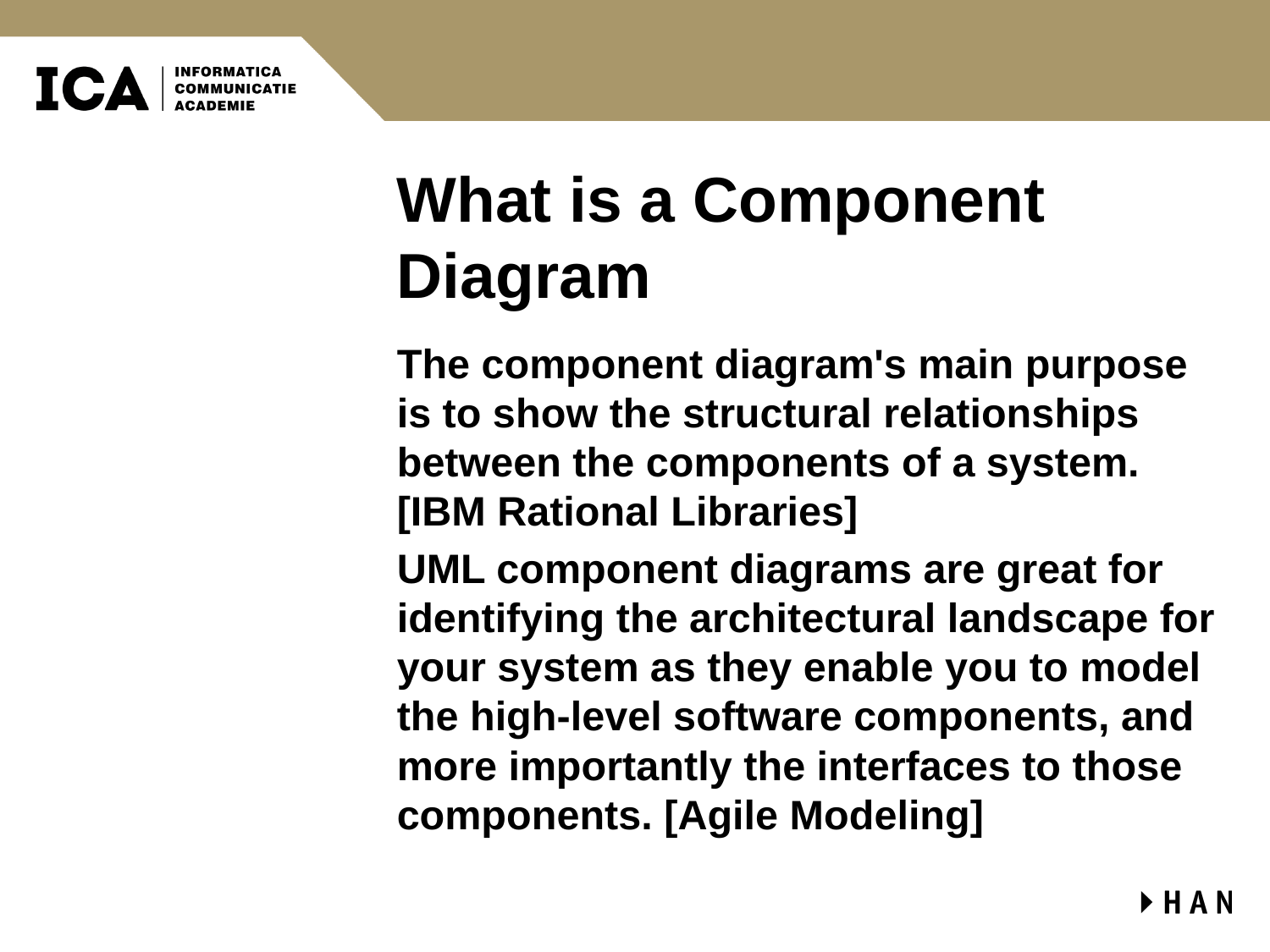

# What is a Component Diagram

The component diagram's main purpose is to show the structural relationships between the components of a system. [IBM Rational Libraries]
UML component diagrams are great for identifying the architectural landscape for your system as they enable you to model the high-level software components, and more importantly the interfaces to those components. [Agile Modeling]